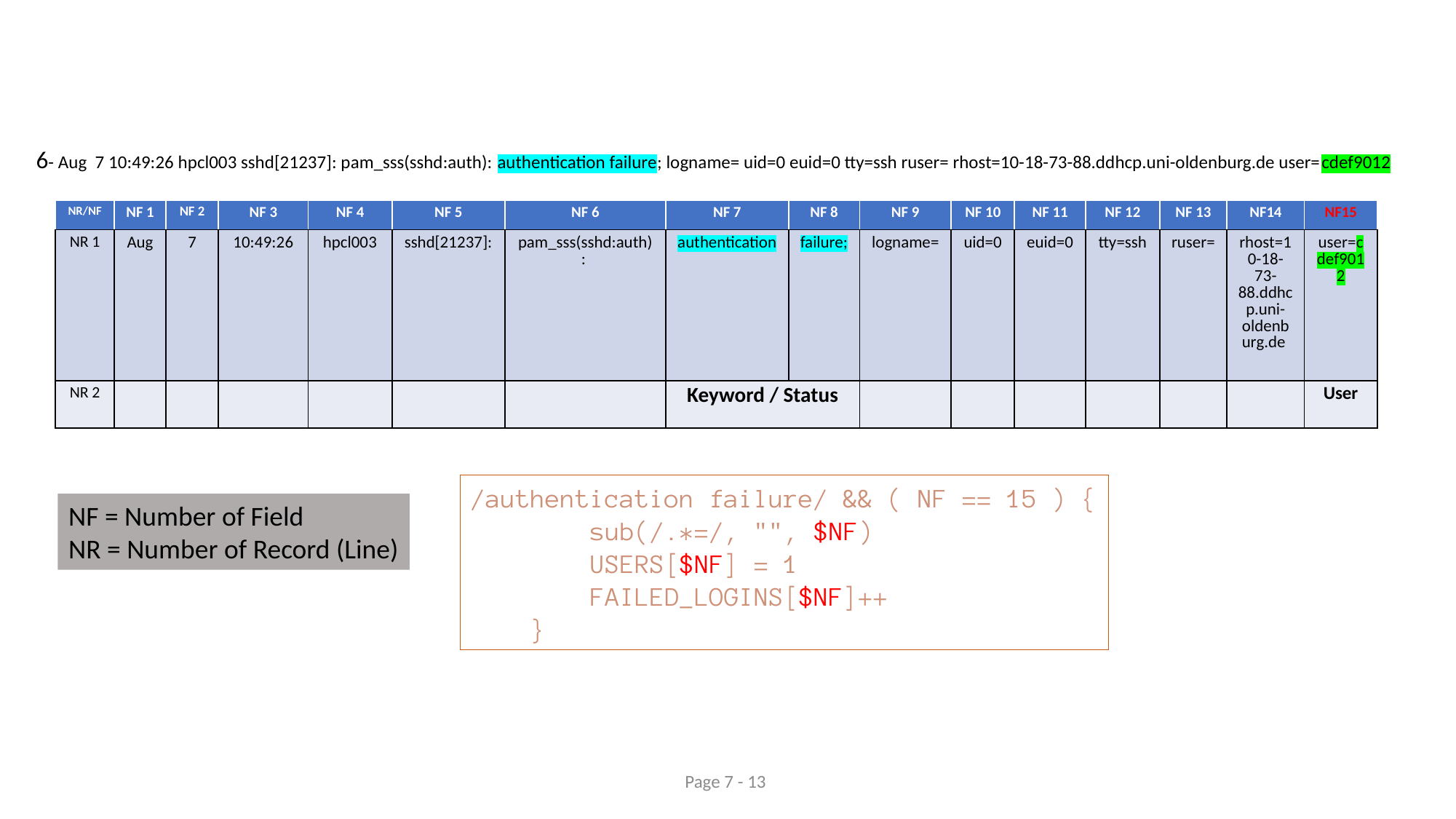

6- Aug  7 10:49:26 hpcl003 sshd[21237]: pam_sss(sshd:auth): authentication failure; logname= uid=0 euid=0 tty=ssh ruser= rhost=10-18-73-88.ddhcp.uni-oldenburg.de user=cdef9012
| NR/NF | NF 1 | NF 2 | NF 3 | NF 4 | NF 5 | NF 6 | NF 7 | NF 8 | NF 9 | NF 10 | NF 11 | NF 12 | NF 13 | NF14 | NF15 |
| --- | --- | --- | --- | --- | --- | --- | --- | --- | --- | --- | --- | --- | --- | --- | --- |
| NR 1 | Aug | 7 | 10:49:26 | hpcl003 | sshd[21237]: | pam\_sss(sshd:auth): | authentication | failure; | logname= | uid=0 | euid=0 | tty=ssh | ruser= | rhost=10-18-73-88.ddhcp.uni-oldenburg.de | user=cdef9012 |
| NR 2 |  |  |  |  |  |  | Keyword / Status |  |  |  |  |  |  |  | User |
/authentication failure/ && ( NF == 15 ) {
        sub(/.*=/, "", $NF)
        USERS[$NF] = 1
        FAILED_LOGINS[$NF]++
    }
NF = Number of Field
NR = Number of Record (Line)
Page 7 - 13